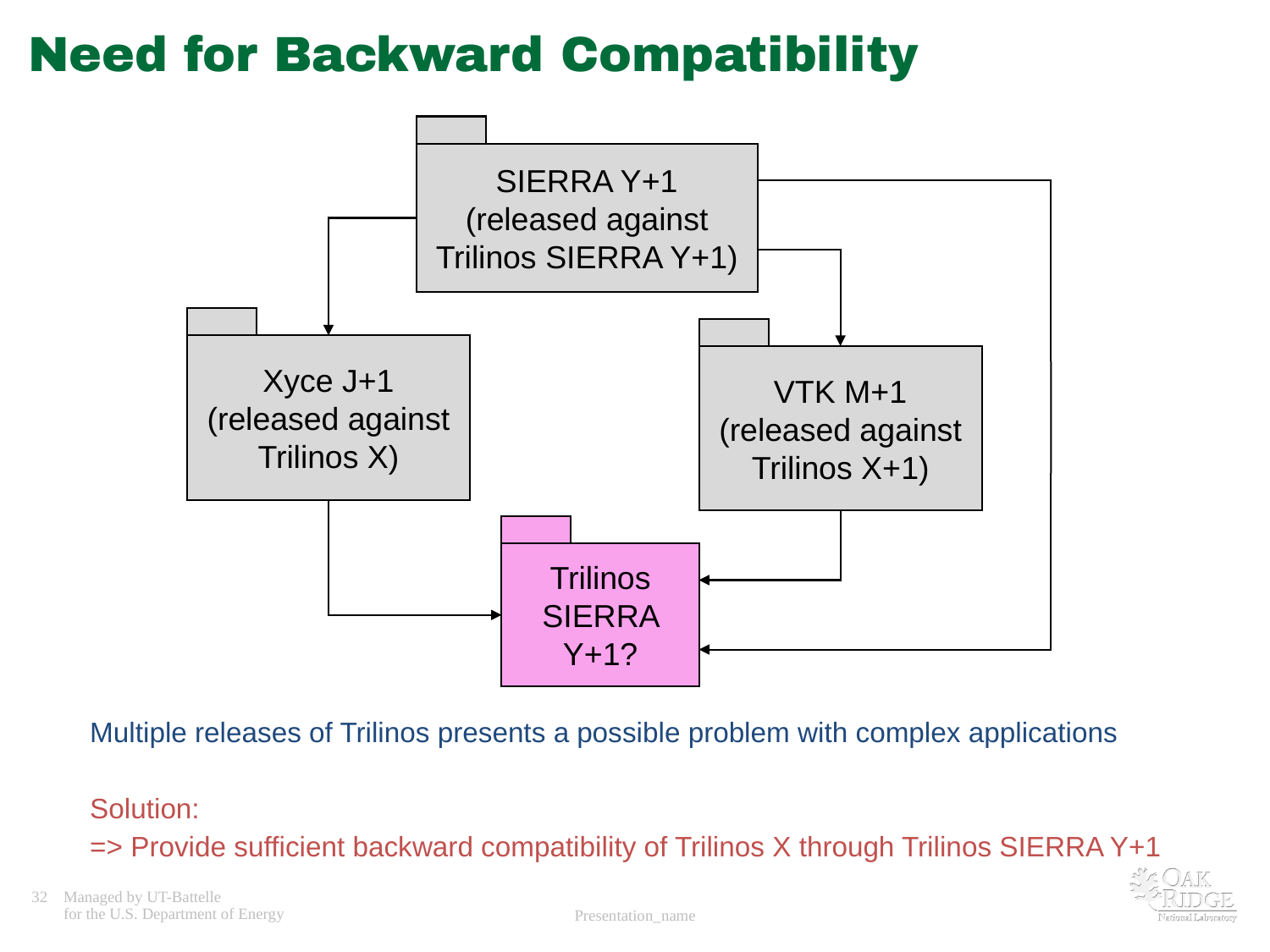

# Need for Backward Compatibility

SIERRA Y+1
(released against Trilinos SIERRA Y+1)

Xyce J+1
(released against Trilinos X)
VTK M+1
(released against Trilinos X+1)

Trilinos
SIERRA Y+1?

Multiple releases of Trilinos presents a possible problem with complex applications

Solution:
=> Provide sufficient backward compatibility of Trilinos X through Trilinos SIERRA Y+1